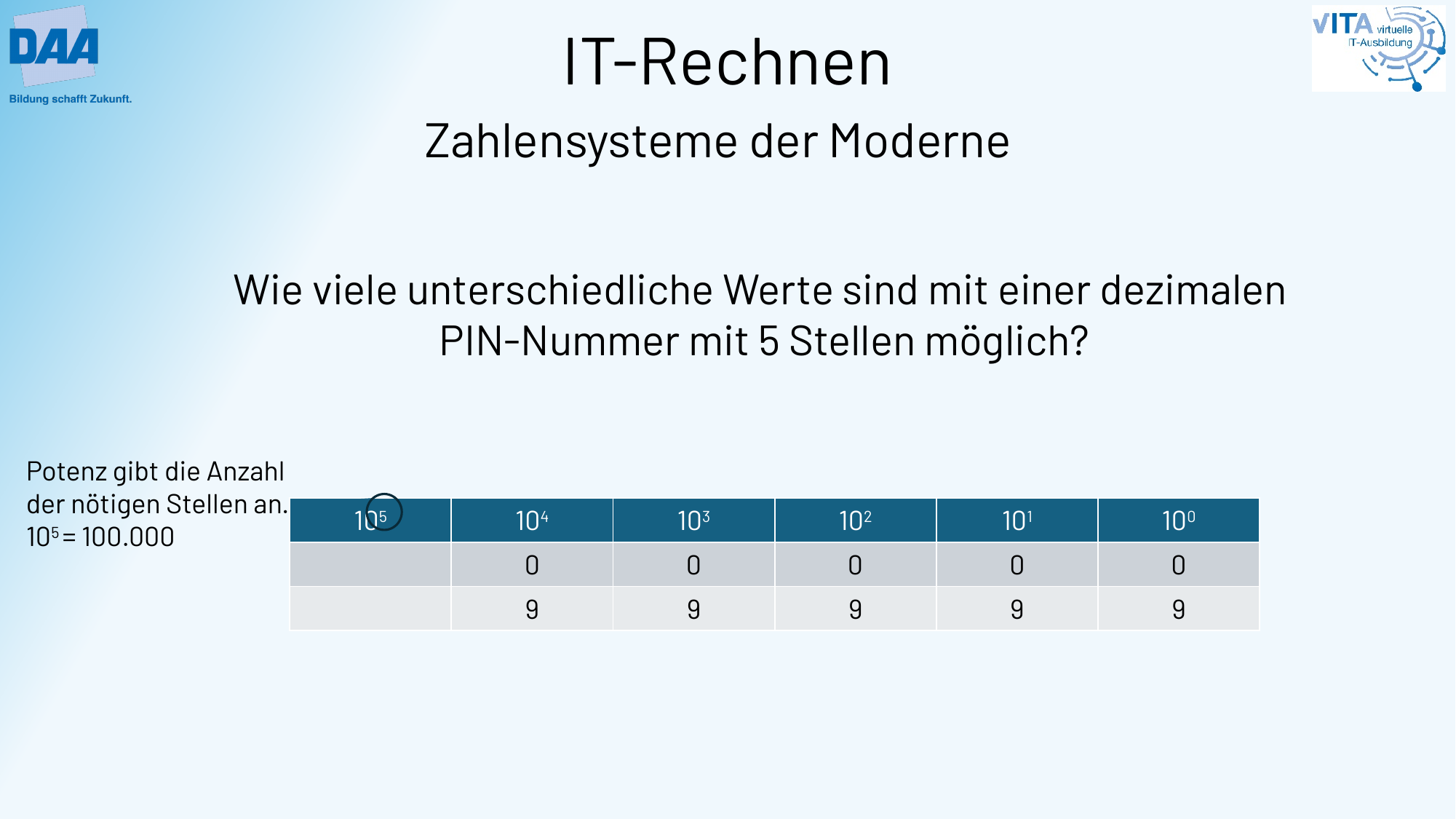

Wie viele unterschiedliche Werte sind mit einer dezimalen
PIN-Nummer mit 5 Stellen möglich?
Potenz gibt die Anzahl
der nötigen Stellen an.
105 = 100.000

| 105 | 104 | 103 | 102 | 101 | 100 |
| --- | --- | --- | --- | --- | --- |
|  | 0 | 0 | 0 | 0 | 0 |
|  | 9 | 9 | 9 | 9 | 9 |